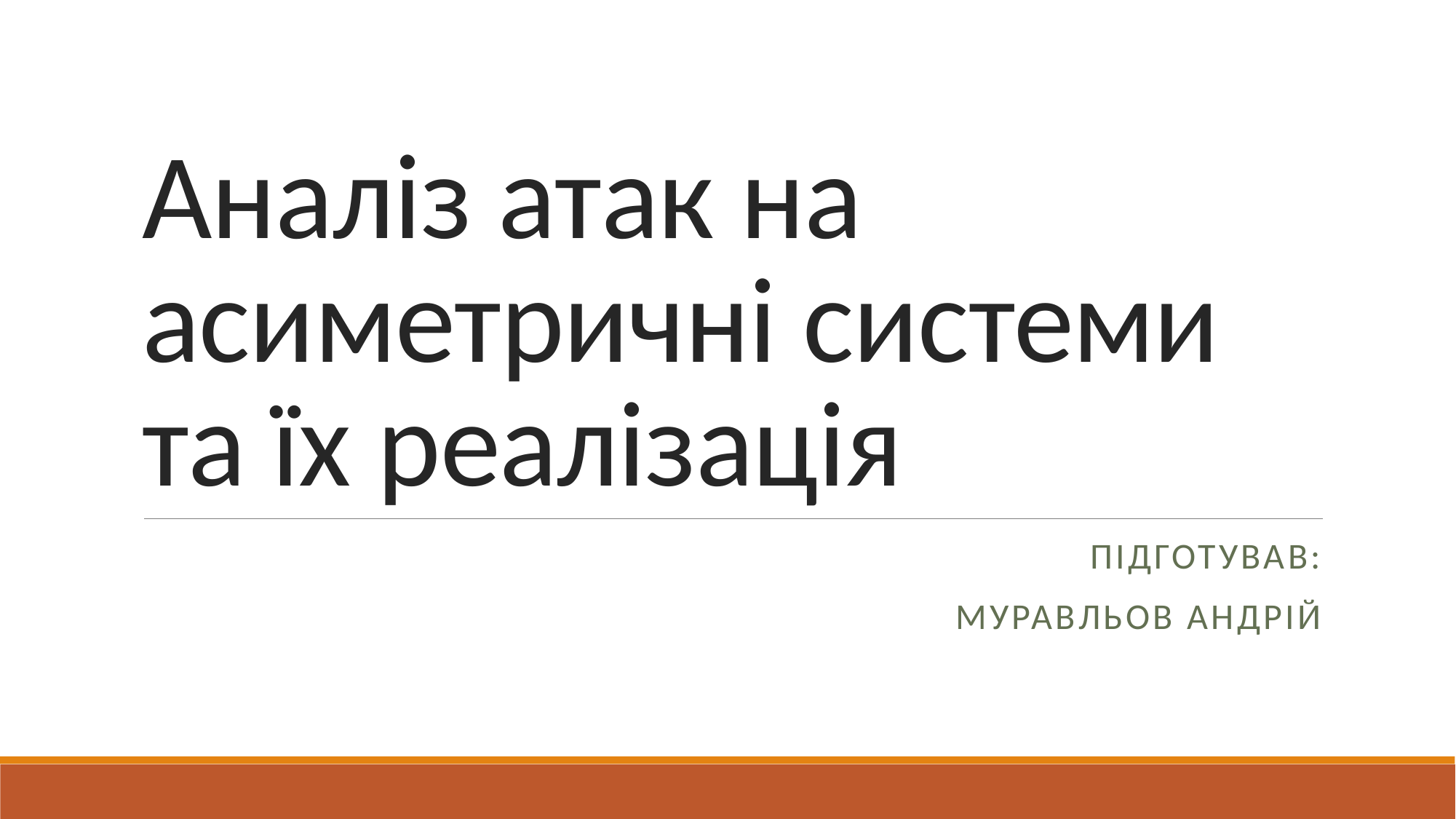

# Аналіз атак на асиметричні системи та їх реалізація
Підготував:
Муравльов Андрій